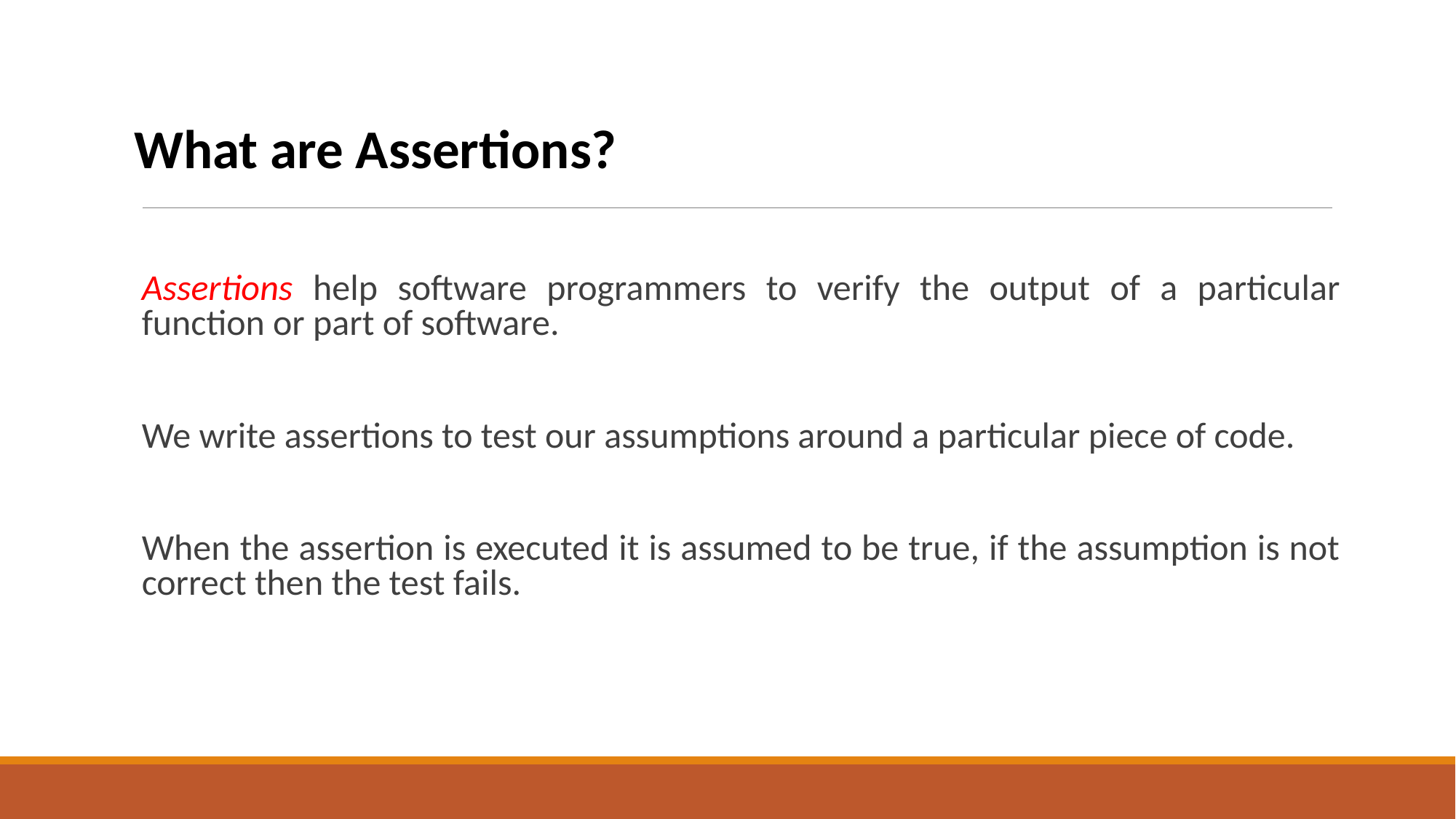

What are Assertions?
Assertions help software programmers to verify the output of a particular function or part of software.

We write assertions to test our assumptions around a particular piece of code.

When the assertion is executed it is assumed to be true, if the assumption is not correct then the test fails.